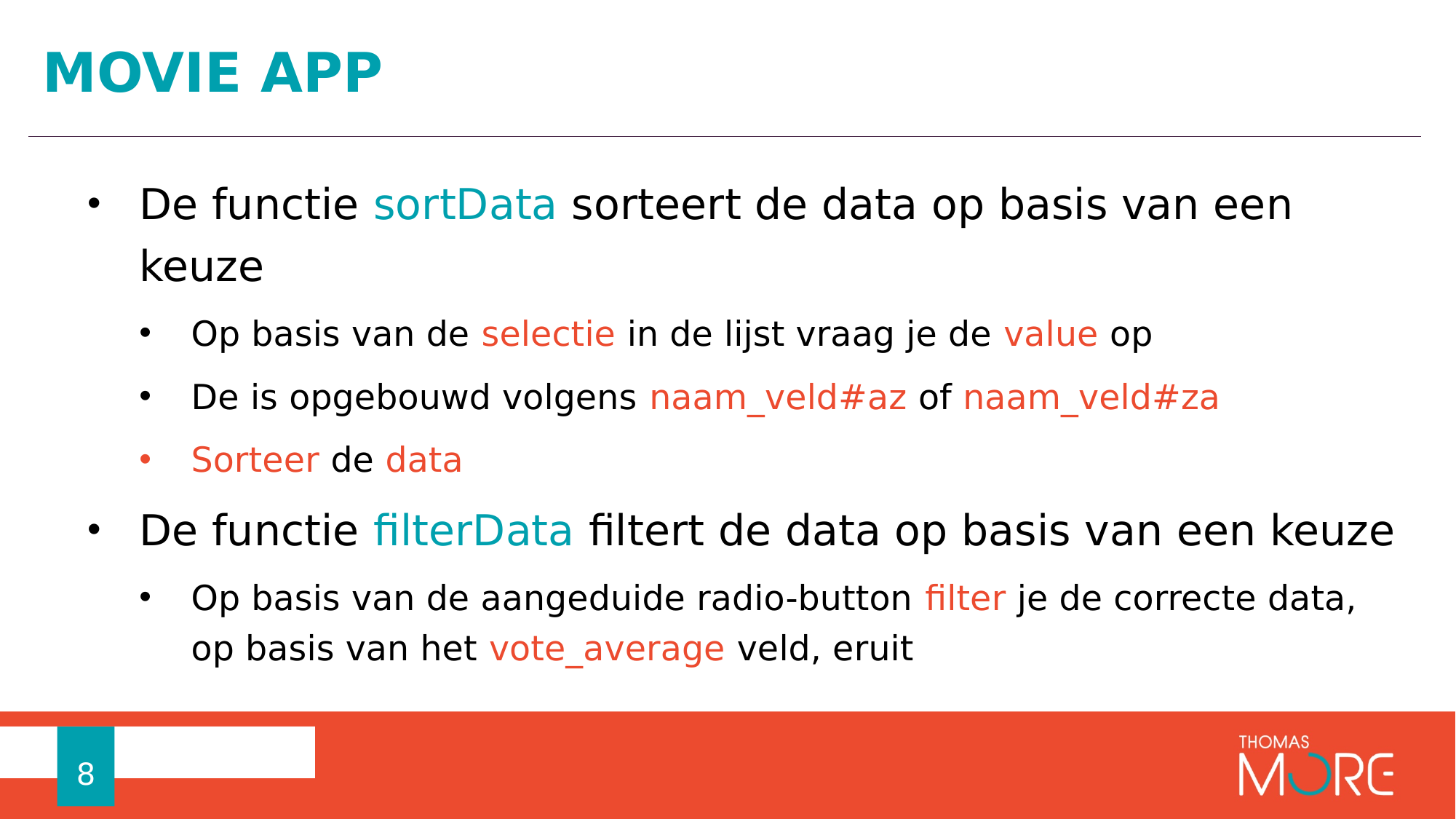

# MOVIE APP
De functie sortData sorteert de data op basis van een keuze
Op basis van de selectie in de lijst vraag je de value op
De is opgebouwd volgens naam_veld#az of naam_veld#za
Sorteer de data
De functie filterData filtert de data op basis van een keuze
Op basis van de aangeduide radio-button filter je de correcte data, op basis van het vote_average veld, eruit
8